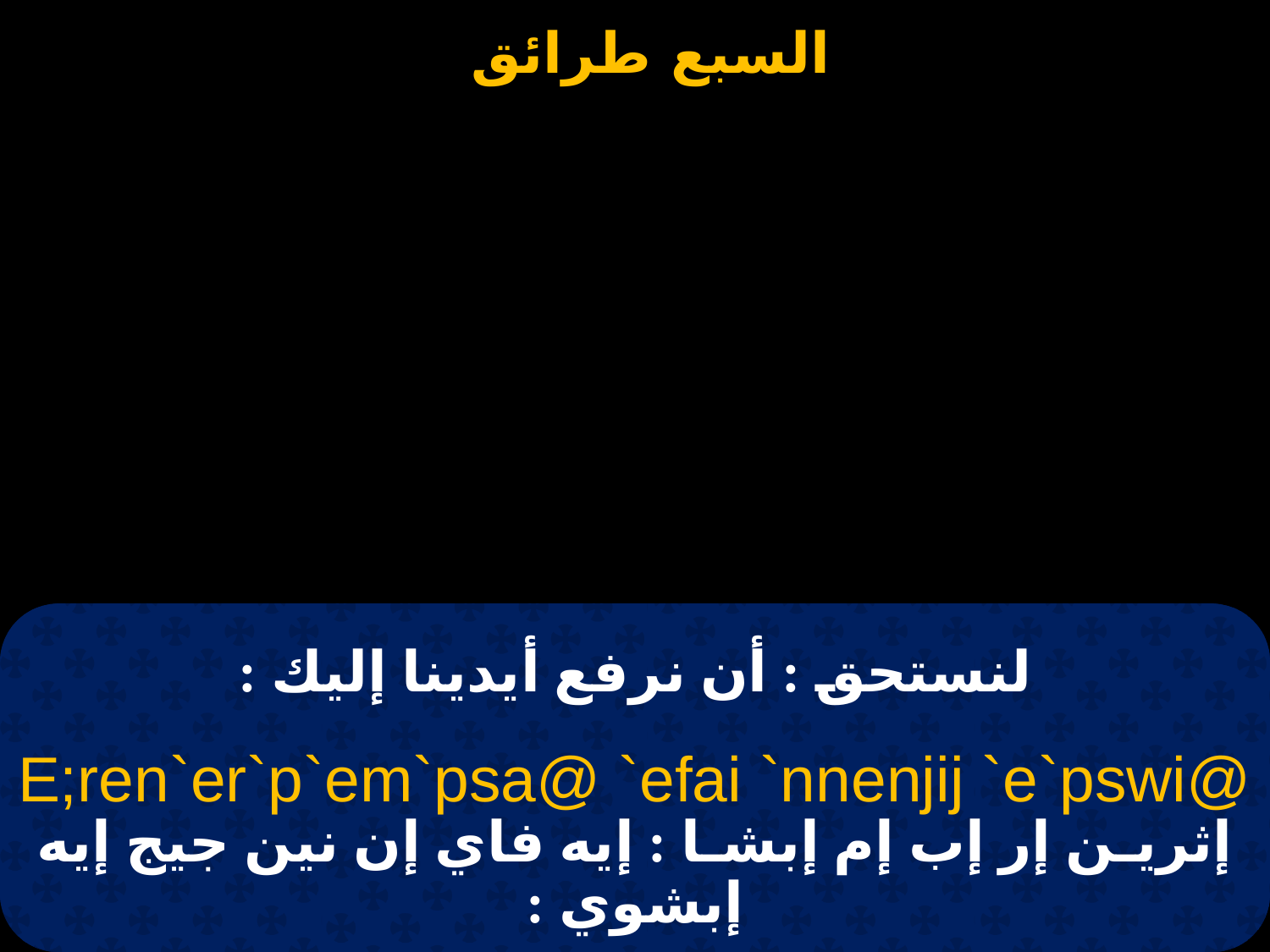

# لنستحق : أن نرفع أيدينا إليك :
E;ren`er`p`em`psa@ `efai `nnenjij `e`pswi@
إثريـن إر إب إم إبشـا : إيه فاي إن نين جيج إيه إبشوي :